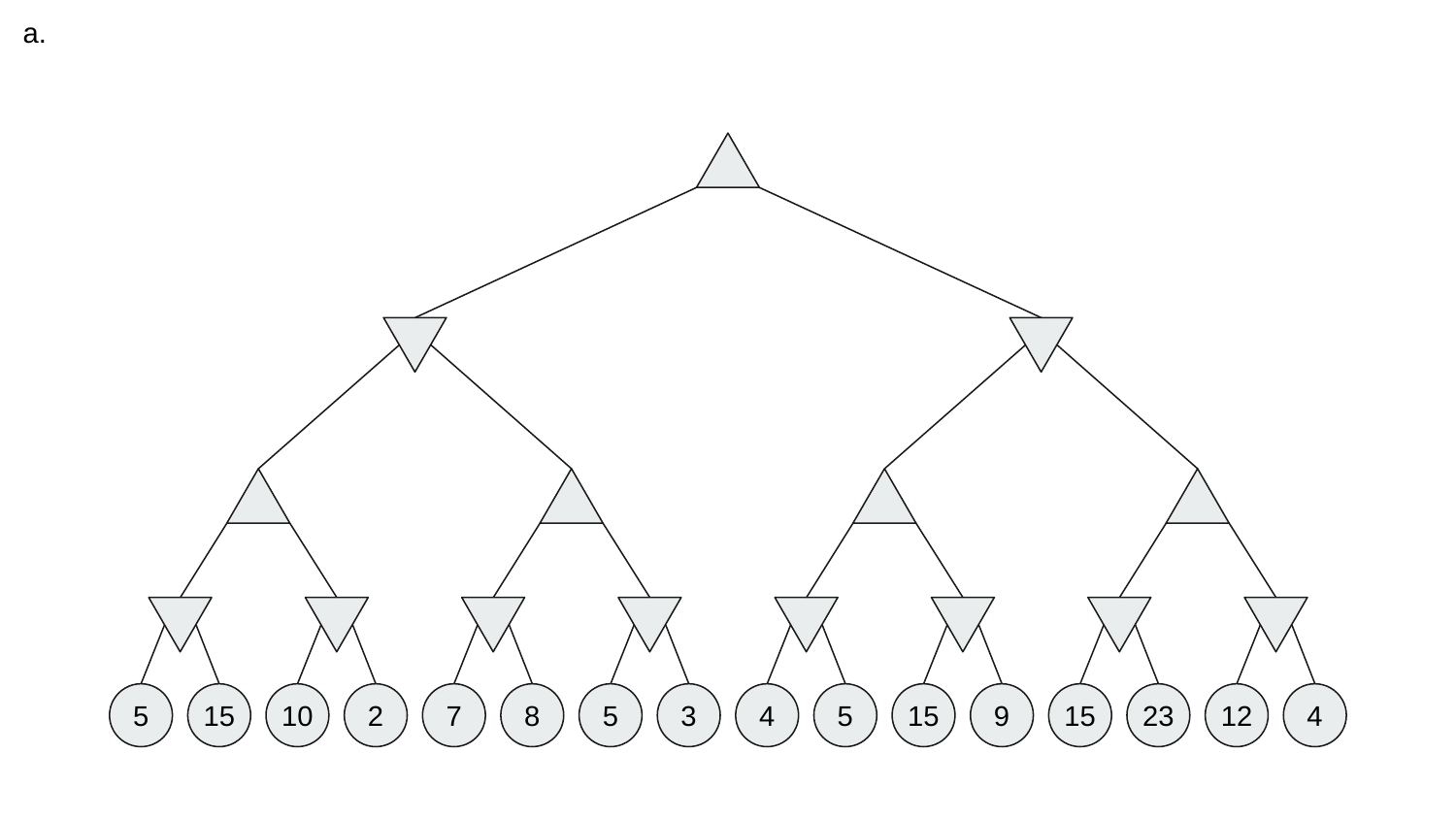

a.

5
15
10
2
7
8
5
3
4
5
15
9
15
23
12
4